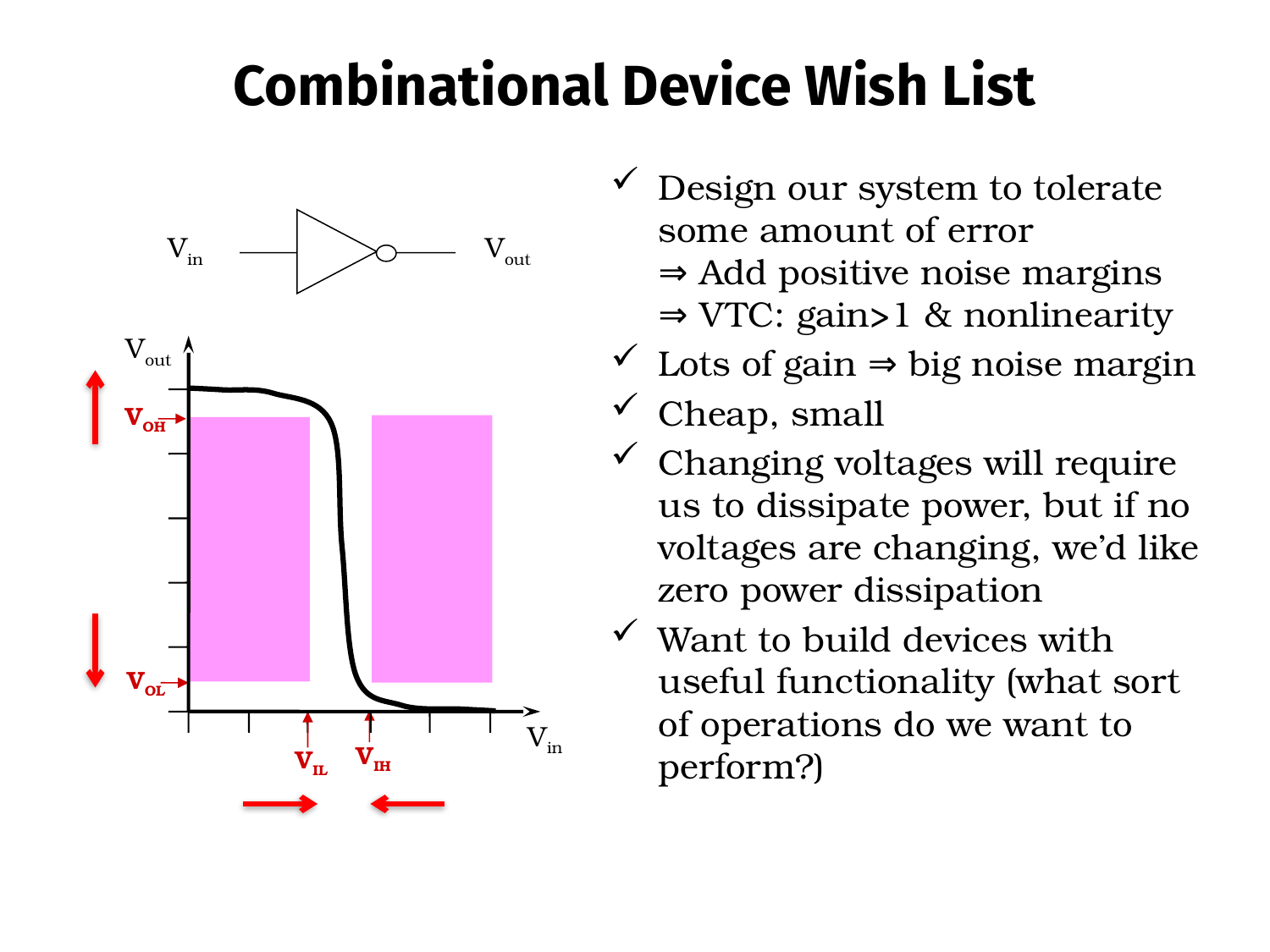

# Combinational Device Wish List
Design our system to tolerate some amount of error
⇒ Add positive noise margins
⇒ VTC: gain>1 & nonlinearity
Lots of gain ⇒ big noise margin
Cheap, small
Changing voltages will require us to dissipate power, but if no voltages are changing, we’d like zero power dissipation
Want to build devices with useful functionality (what sort of operations do we want to perform?)

Vin
Vout

Vout

VOH

VOL

VIH
VIL

Vin